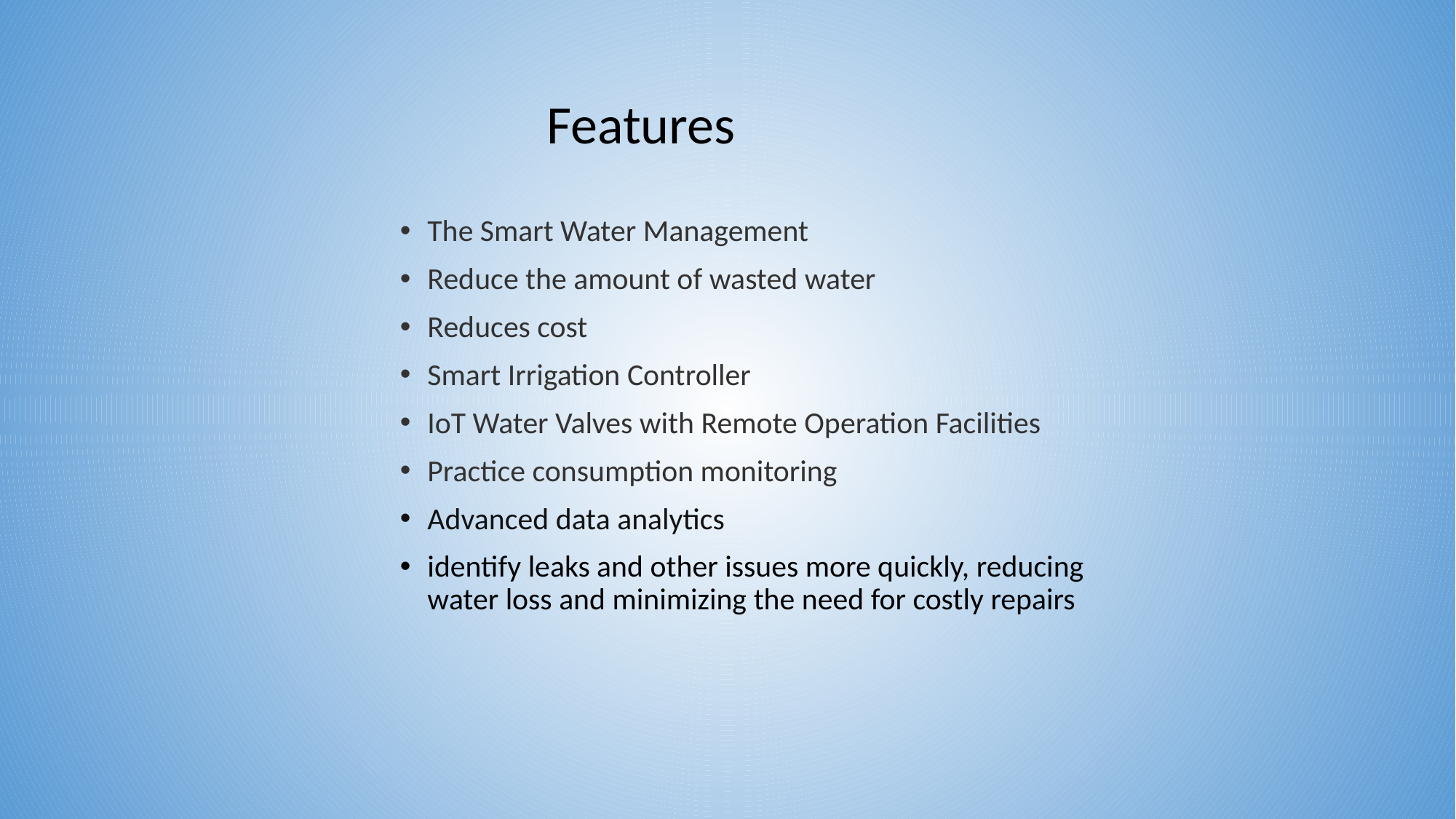

# Features
The Smart Water Management
Reduce the amount of wasted water
Reduces cost
Smart Irrigation Controller
IoT Water Valves with Remote Operation Facilities
Practice consumption monitoring
Advanced data analytics
identify leaks and other issues more quickly, reducing water loss and minimizing the need for costly repairs